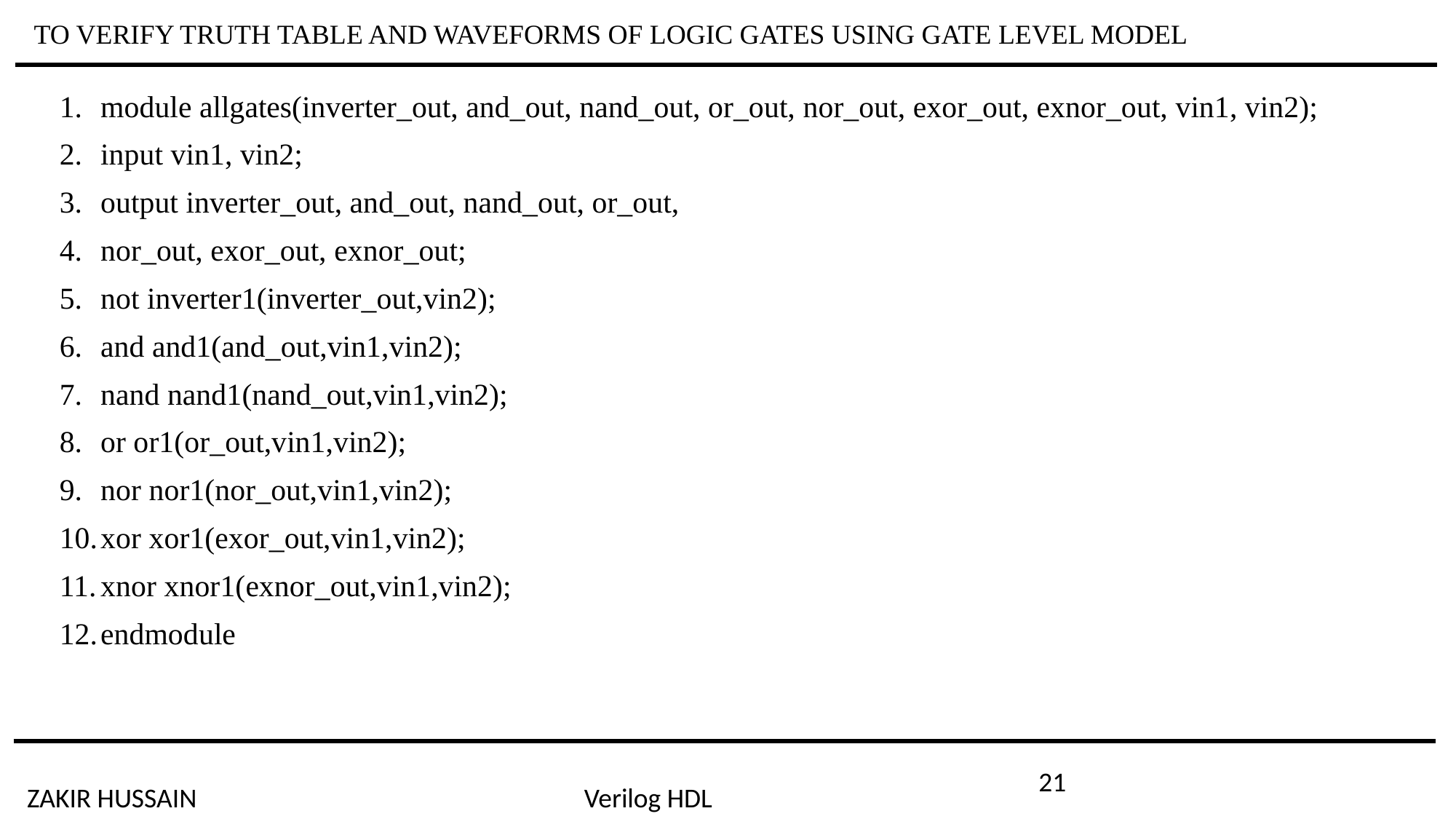

# TO VERIFY TRUTH TABLE AND WAVEFORMS OF LOGIC GATES USING GATE LEVEL MODEL
module allgates(inverter_out, and_out, nand_out, or_out, nor_out, exor_out, exnor_out, vin1, vin2);
input vin1, vin2;
output inverter_out, and_out, nand_out, or_out,
nor_out, exor_out, exnor_out;
not inverter1(inverter_out,vin2);
and and1(and_out,vin1,vin2);
nand nand1(nand_out,vin1,vin2);
or or1(or_out,vin1,vin2);
nor nor1(nor_out,vin1,vin2);
xor xor1(exor_out,vin1,vin2);
xnor xnor1(exnor_out,vin1,vin2);
endmodule
21